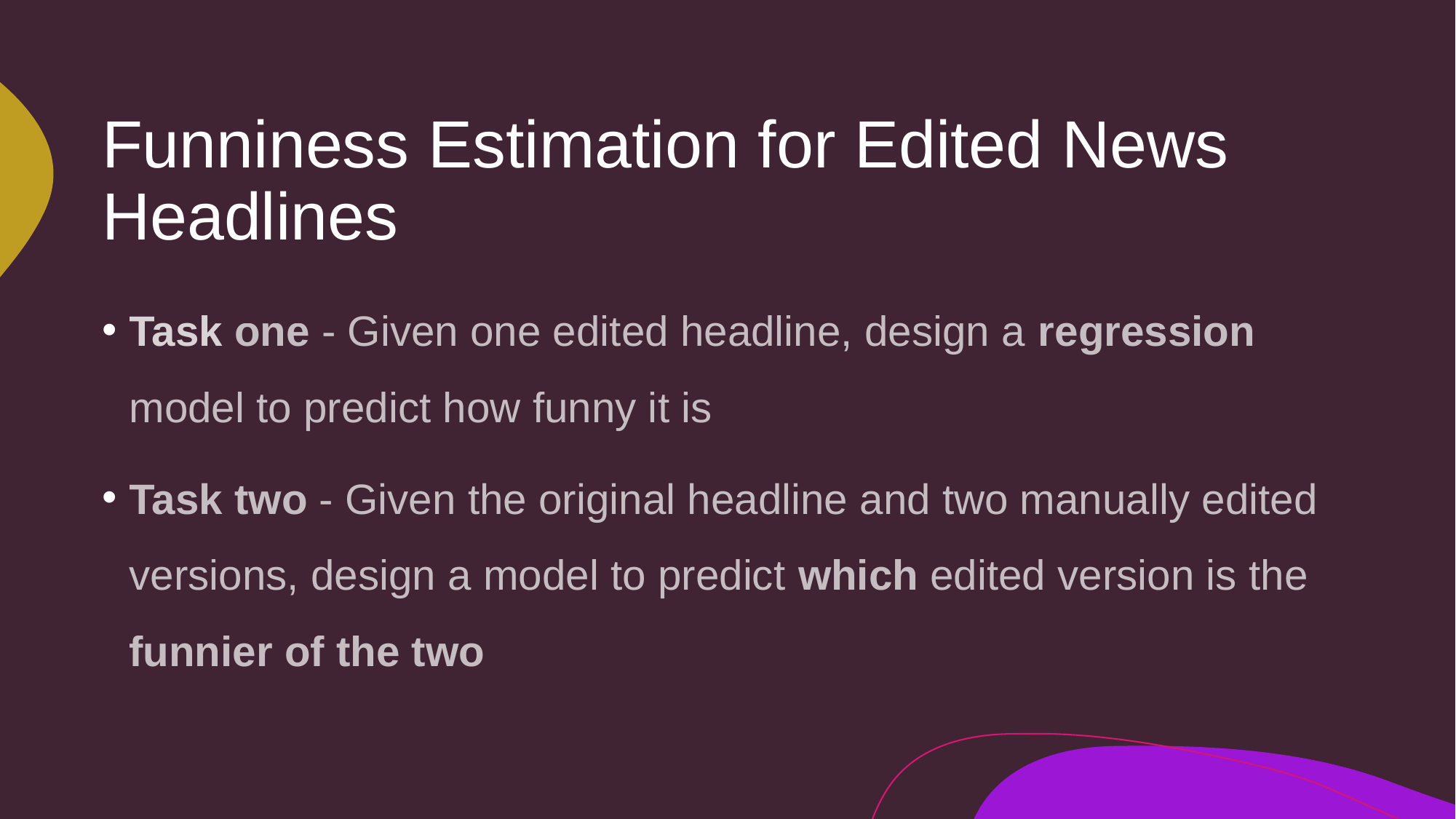

# Funniness Estimation for Edited News Headlines
Task one - Given one edited headline, design a regression model to predict how funny it is
Task two - Given the original headline and two manually edited versions, design a model to predict which edited version is the funnier of the two